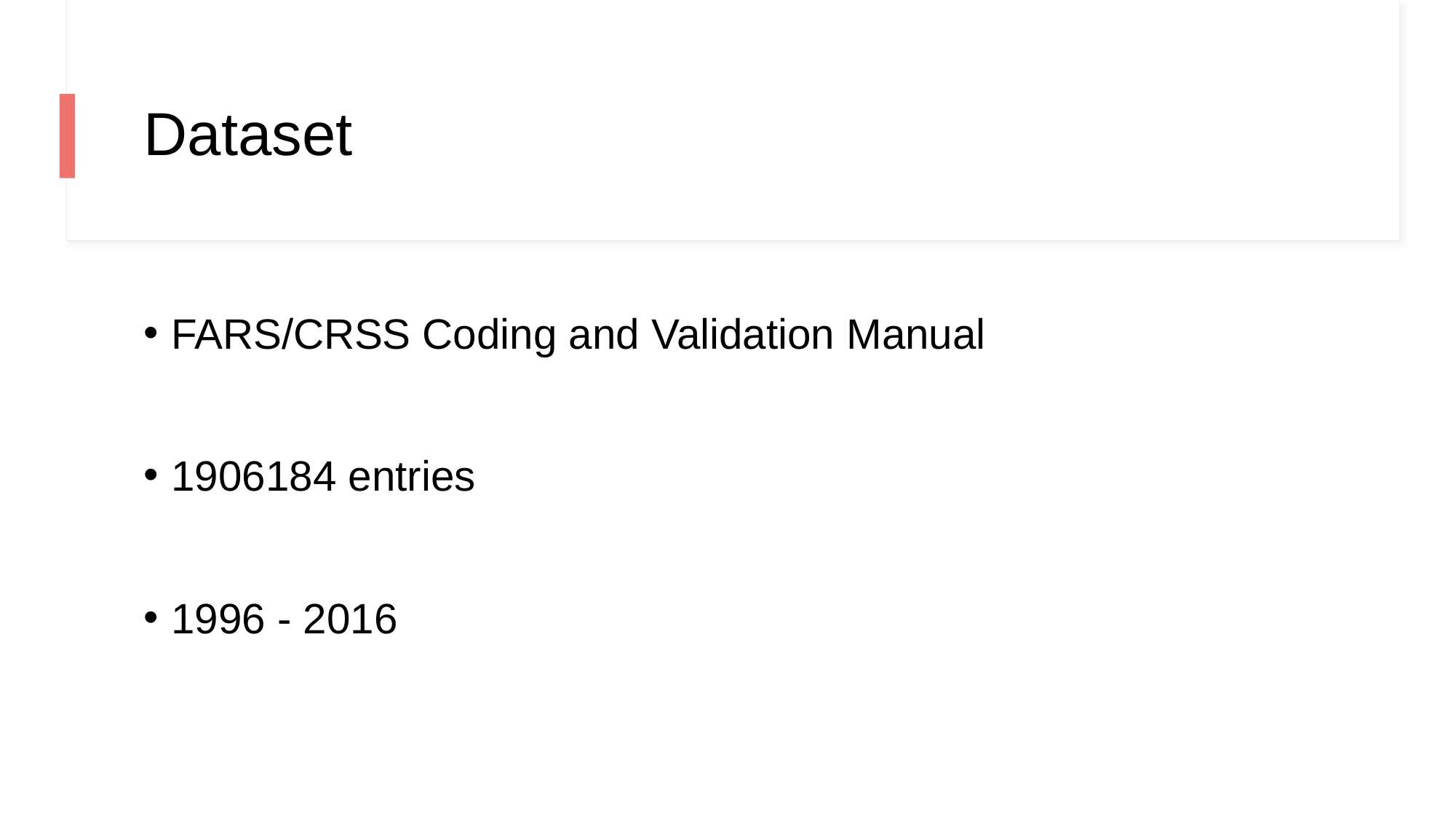

# Dataset
FARS/CRSS Coding and Validation Manual

1906184 entries

1996 - 2016